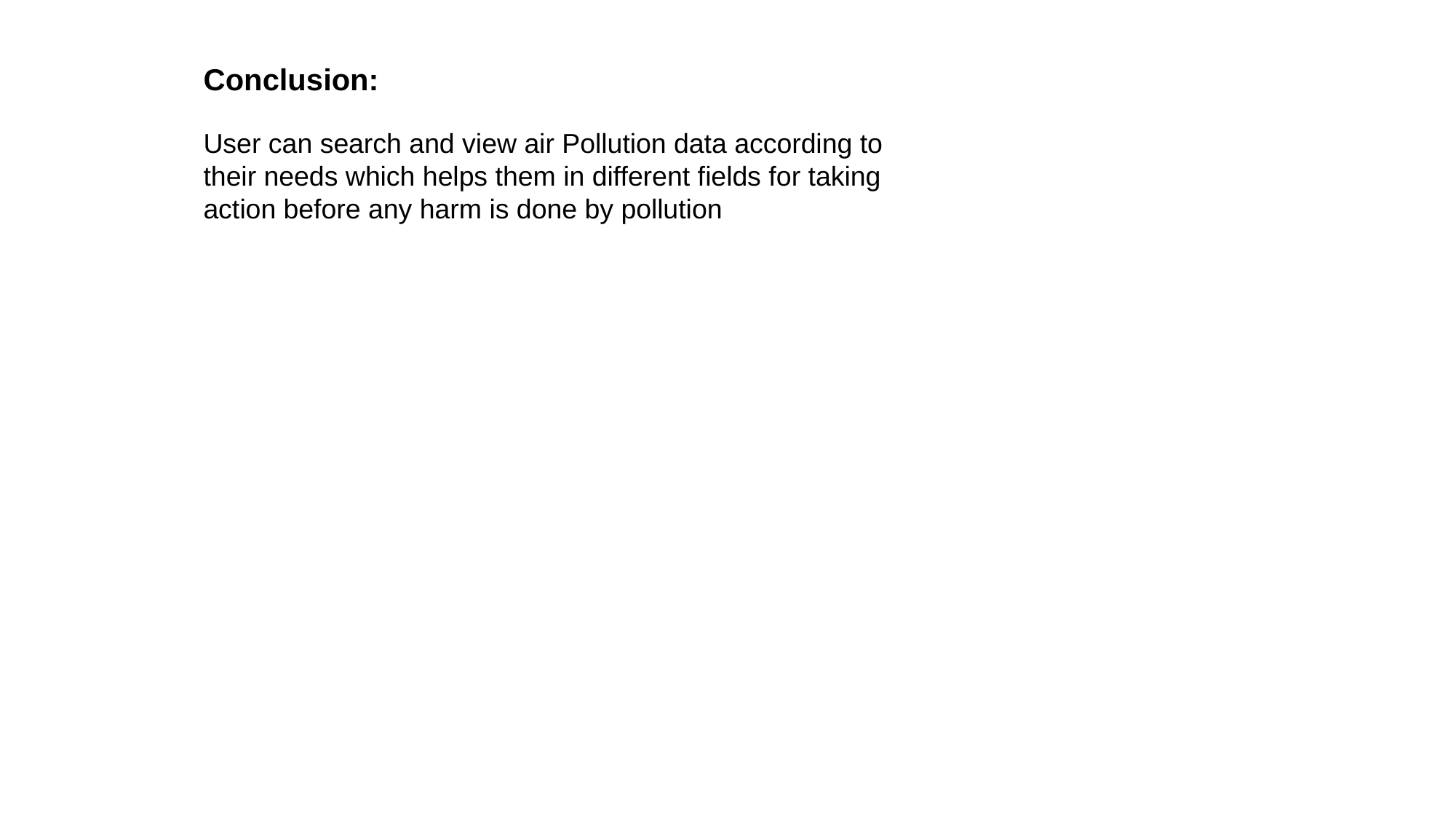

Conclusion:

User can search and view air Pollution data according to their needs which helps them in different fields for taking action before any harm is done by pollution